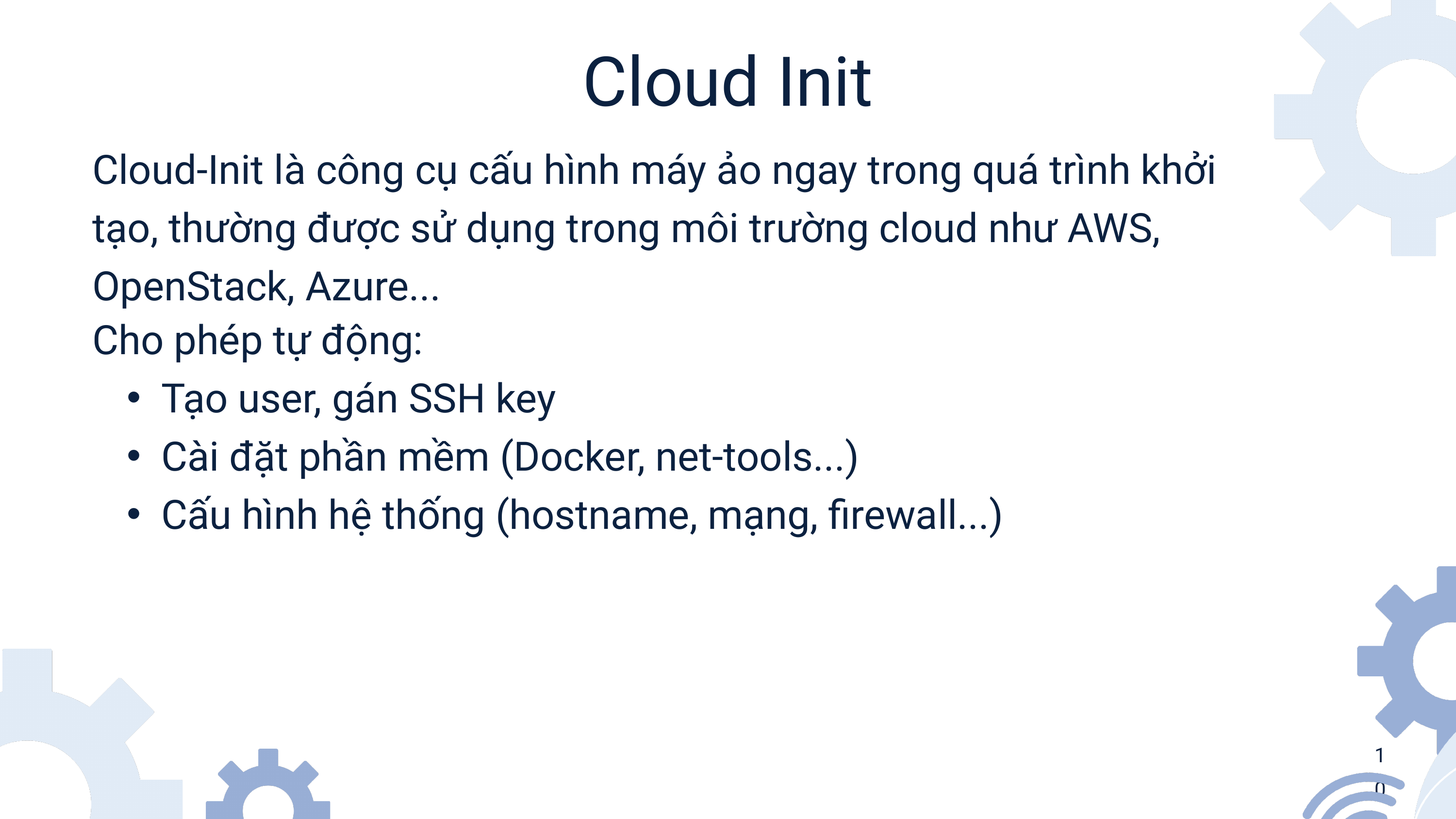

Cloud Init
Cloud-Init là công cụ cấu hình máy ảo ngay trong quá trình khởi tạo, thường được sử dụng trong môi trường cloud như AWS, OpenStack, Azure...
Cho phép tự động:
Tạo user, gán SSH key
Cài đặt phần mềm (Docker, net-tools...)
Cấu hình hệ thống (hostname, mạng, firewall...)

10